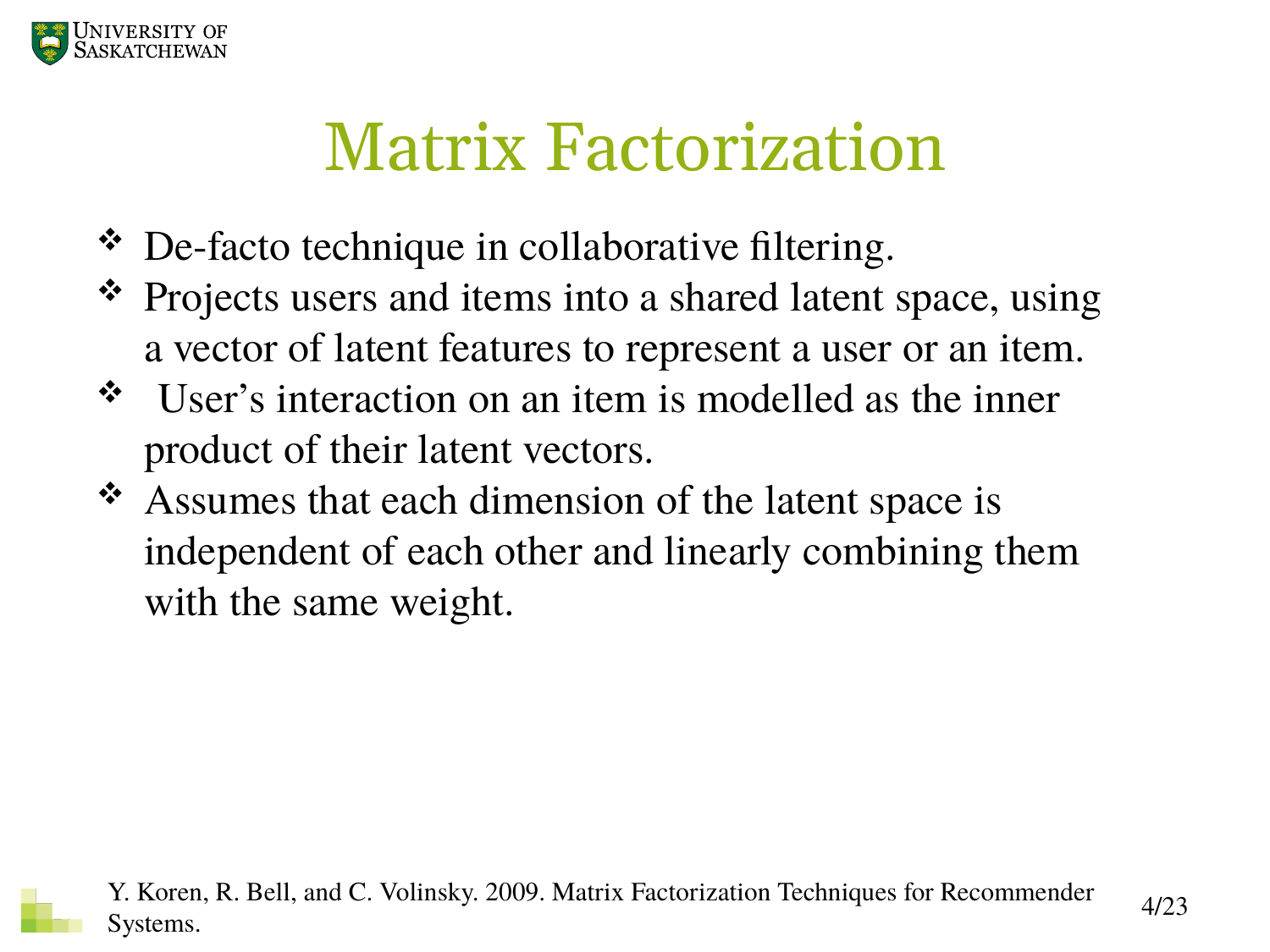

Matrix Factorization
De-facto technique in collaborative filtering.
Projects users and items into a shared latent space, using a vector of latent features to represent a user or an item.
 User’s interaction on an item is modelled as the inner product of their latent vectors.
Assumes that each dimension of the latent space is independent of each other and linearly combining them with the same weight.

Y. Koren, R. Bell, and C. Volinsky. 2009. Matrix Factorization Techniques for Recommender Systems.
4/23